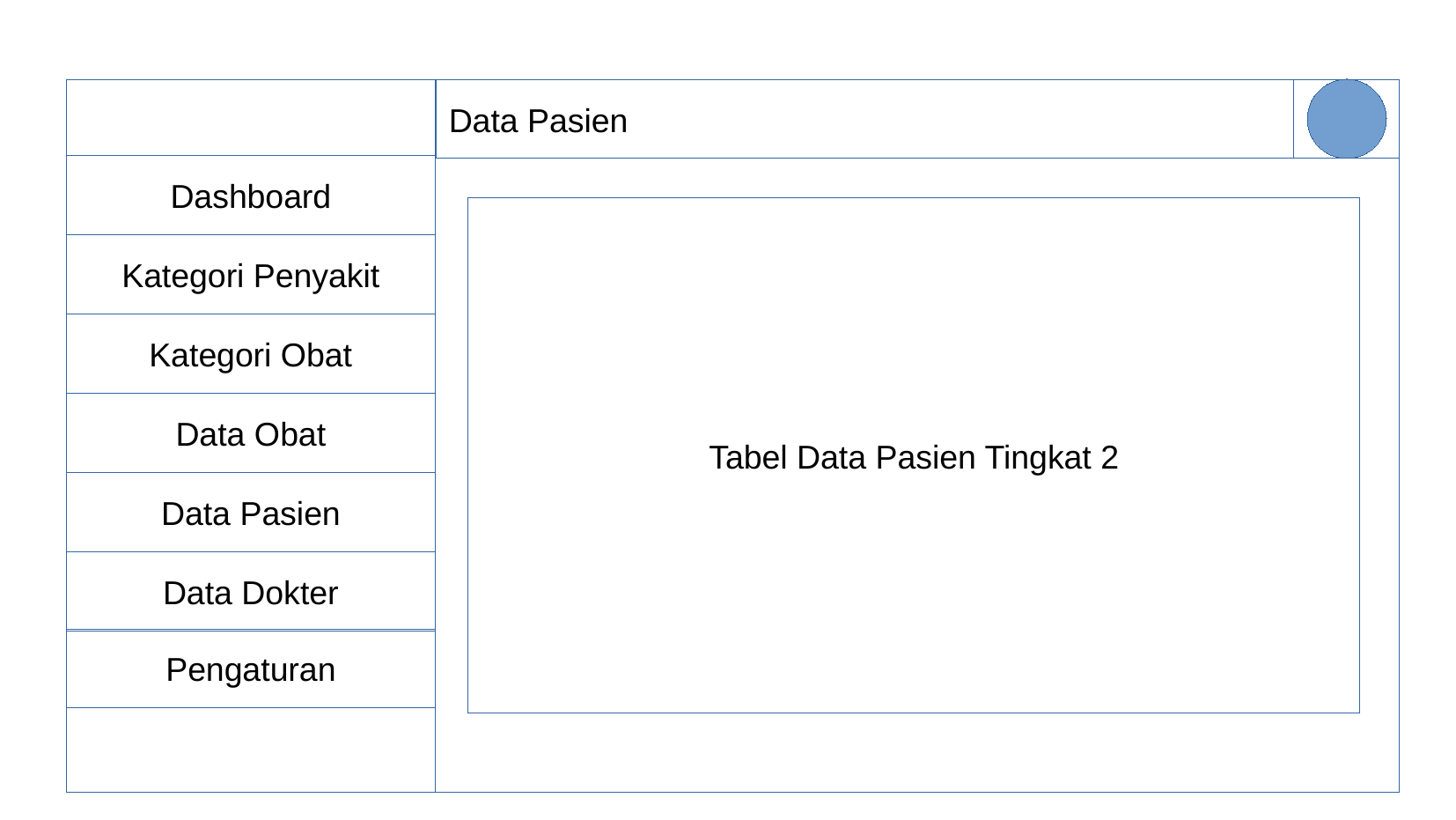

Data Pasien

Dashboard
Tabel Data Pasien Tingkat 2
Kategori Penyakit
Kategori Obat
Data Obat
Data Pasien
Data Dokter
Pengaturan